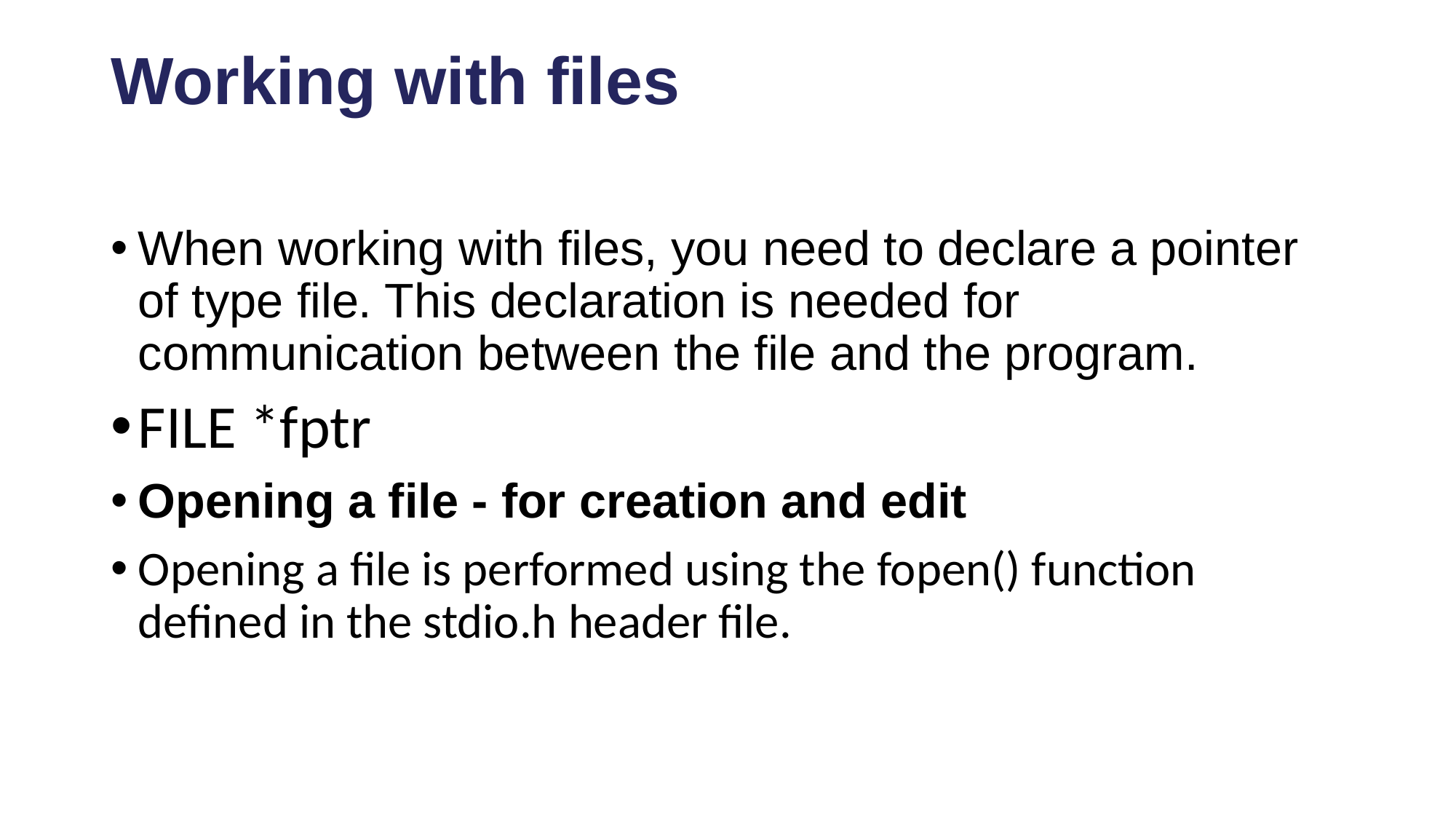

# Working with files
When working with files, you need to declare a pointer of type file. This declaration is needed for communication between the file and the program.
FILE *fptr
Opening a file - for creation and edit
Opening a file is performed using the fopen() function defined in the stdio.h header file.